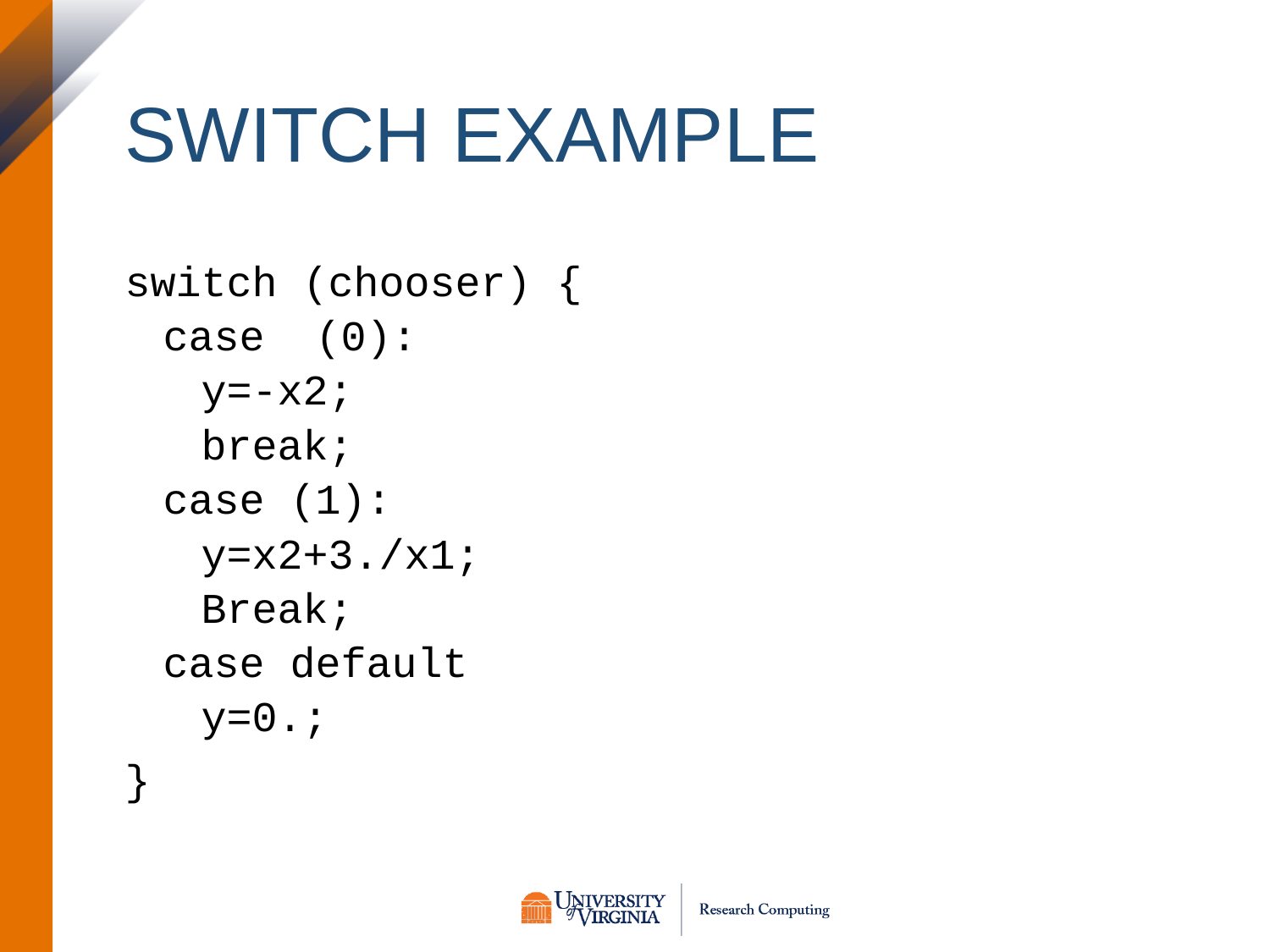

# SWITCH Example
switch (chooser) {
case  (0):
y=-x2;
break;
case (1):
y=x2+3./x1;
Break;
case default
y=0.;
}